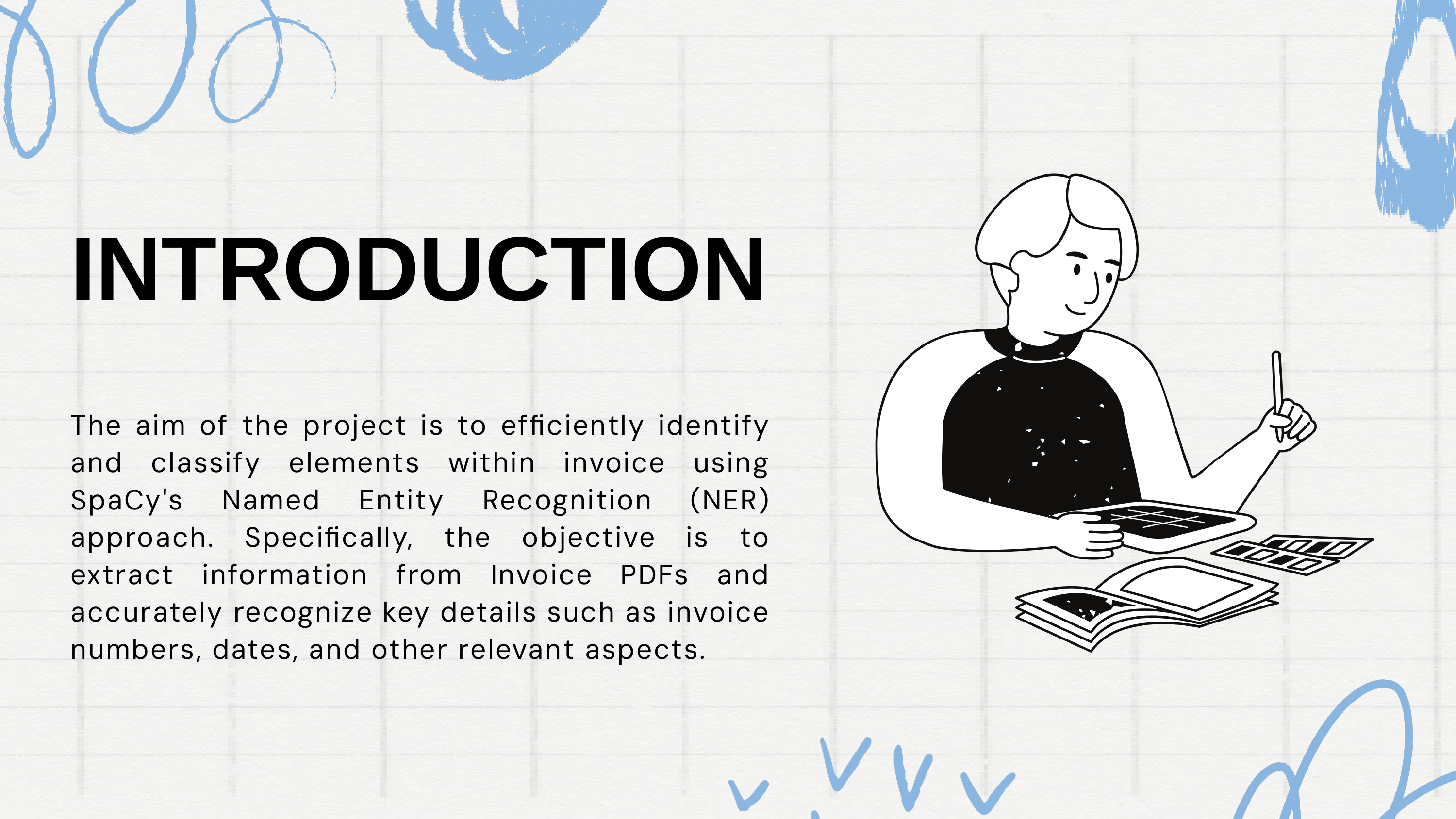

INTRODUCTION
The aim of the project is to efficiently identify and classify elements within invoice using SpaCy's Named Entity Recognition (NER) approach. Specifically, the objective is to extract information from Invoice PDFs and accurately recognize key details such as invoice numbers, dates, and other relevant aspects.